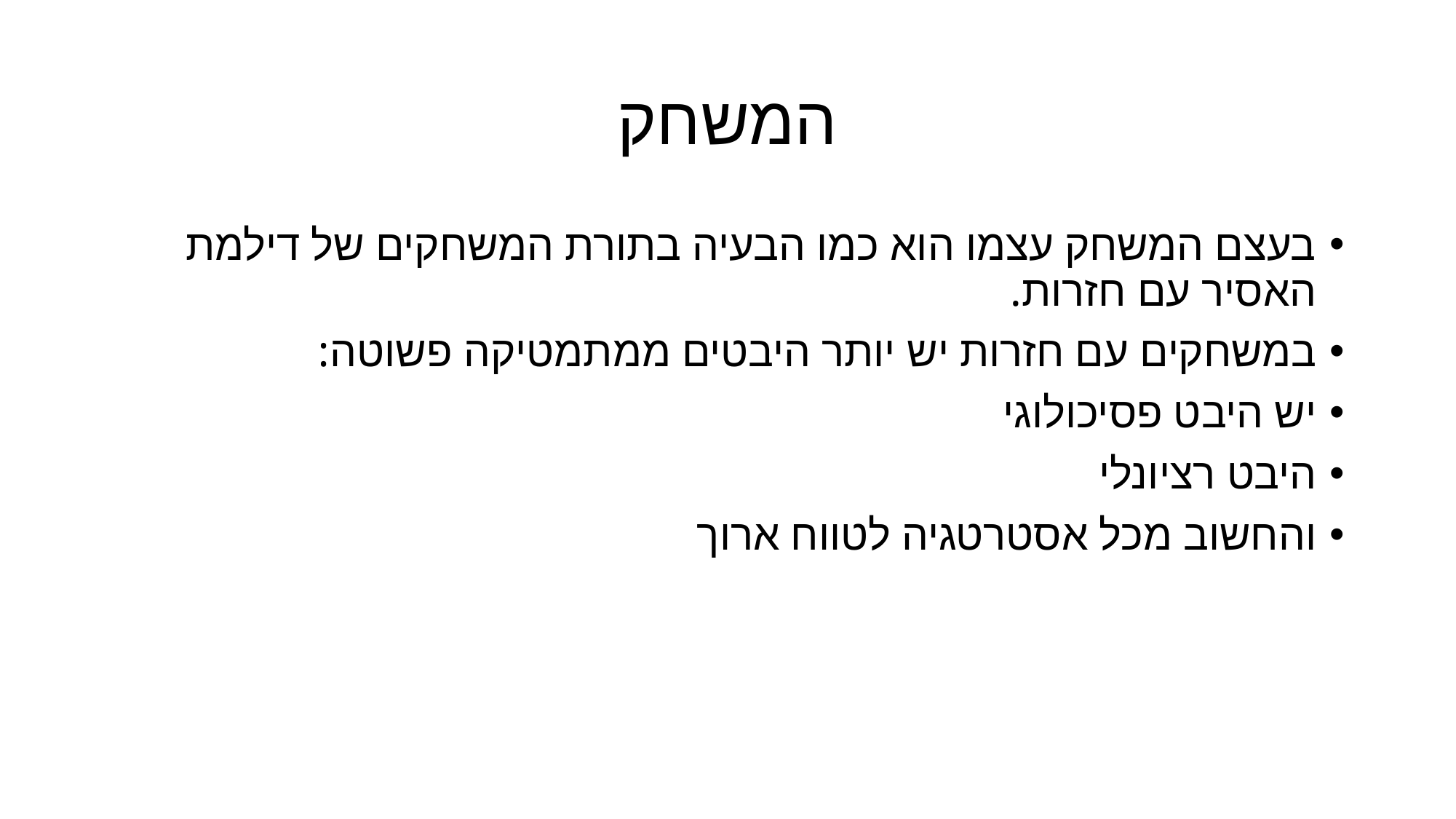

# המשחק
בעצם המשחק עצמו הוא כמו הבעיה בתורת המשחקים של דילמת האסיר עם חזרות.
במשחקים עם חזרות יש יותר היבטים ממתמטיקה פשוטה:
יש היבט פסיכולוגי
היבט רציונלי
והחשוב מכל אסטרטגיה לטווח ארוך